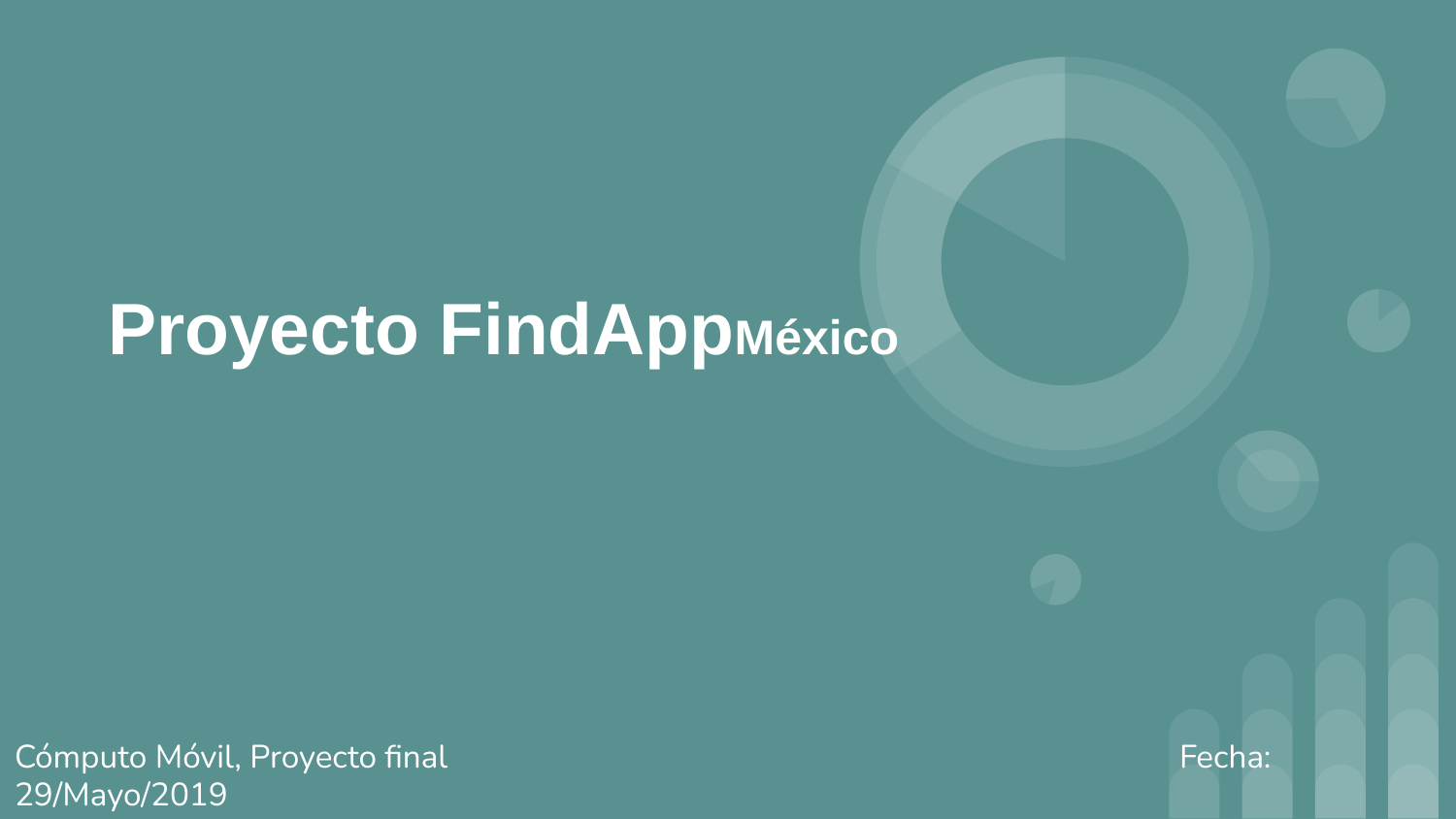

# Proyecto FindAppMéxico
Cómputo Móvil, Proyecto final						Fecha: 29/Mayo/2019
Creado por: Pantoja Ramírez Maximiliano